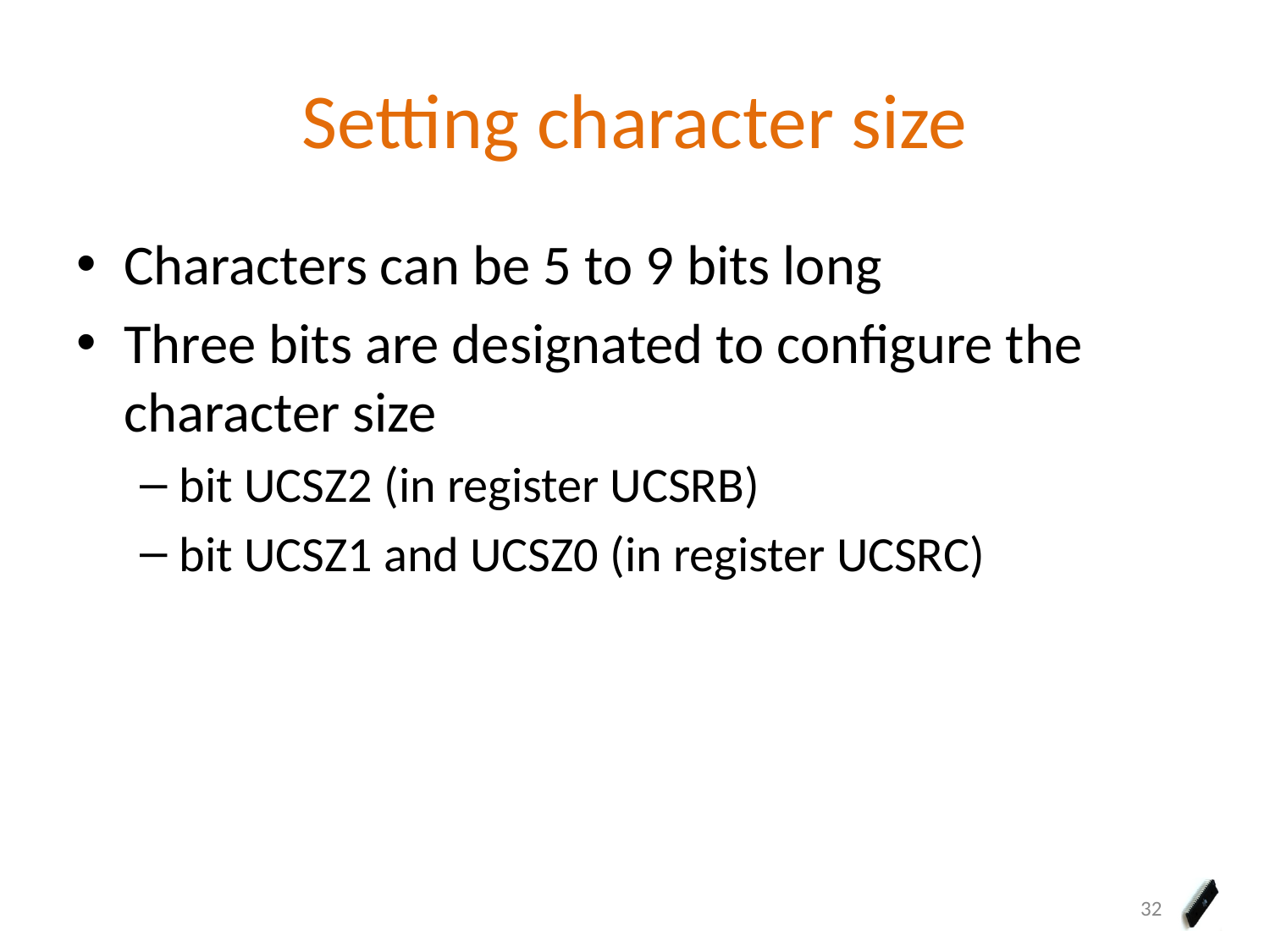

# Setting character size
Characters can be 5 to 9 bits long
Three bits are designated to configure the character size
bit UCSZ2 (in register UCSRB)
bit UCSZ1 and UCSZ0 (in register UCSRC)
32